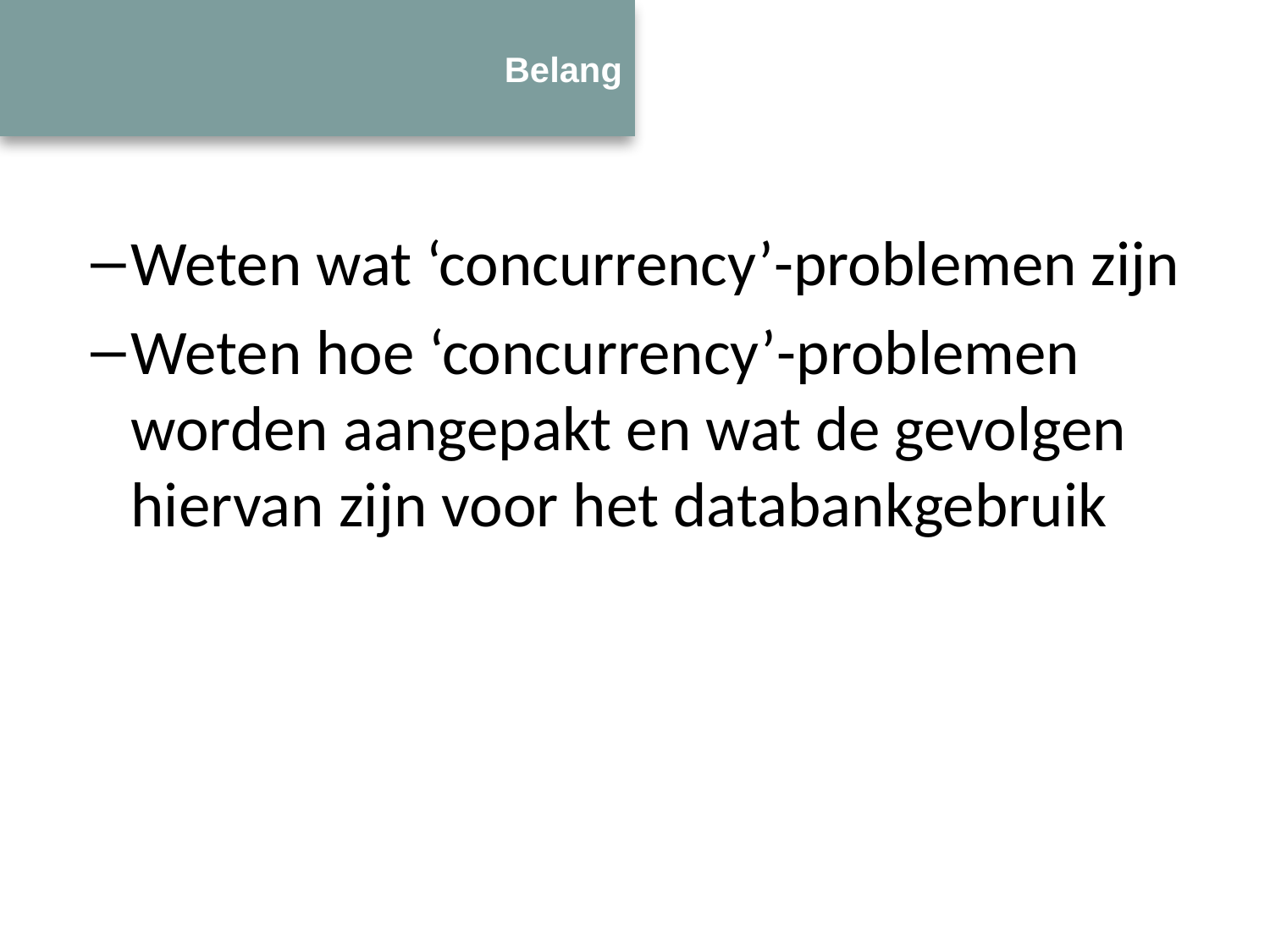

# Belang

Weten wat ‘concurrency’-problemen zijn
Weten hoe ‘concurrency’-problemen worden aangepakt en wat de gevolgen hiervan zijn voor het databankgebruik